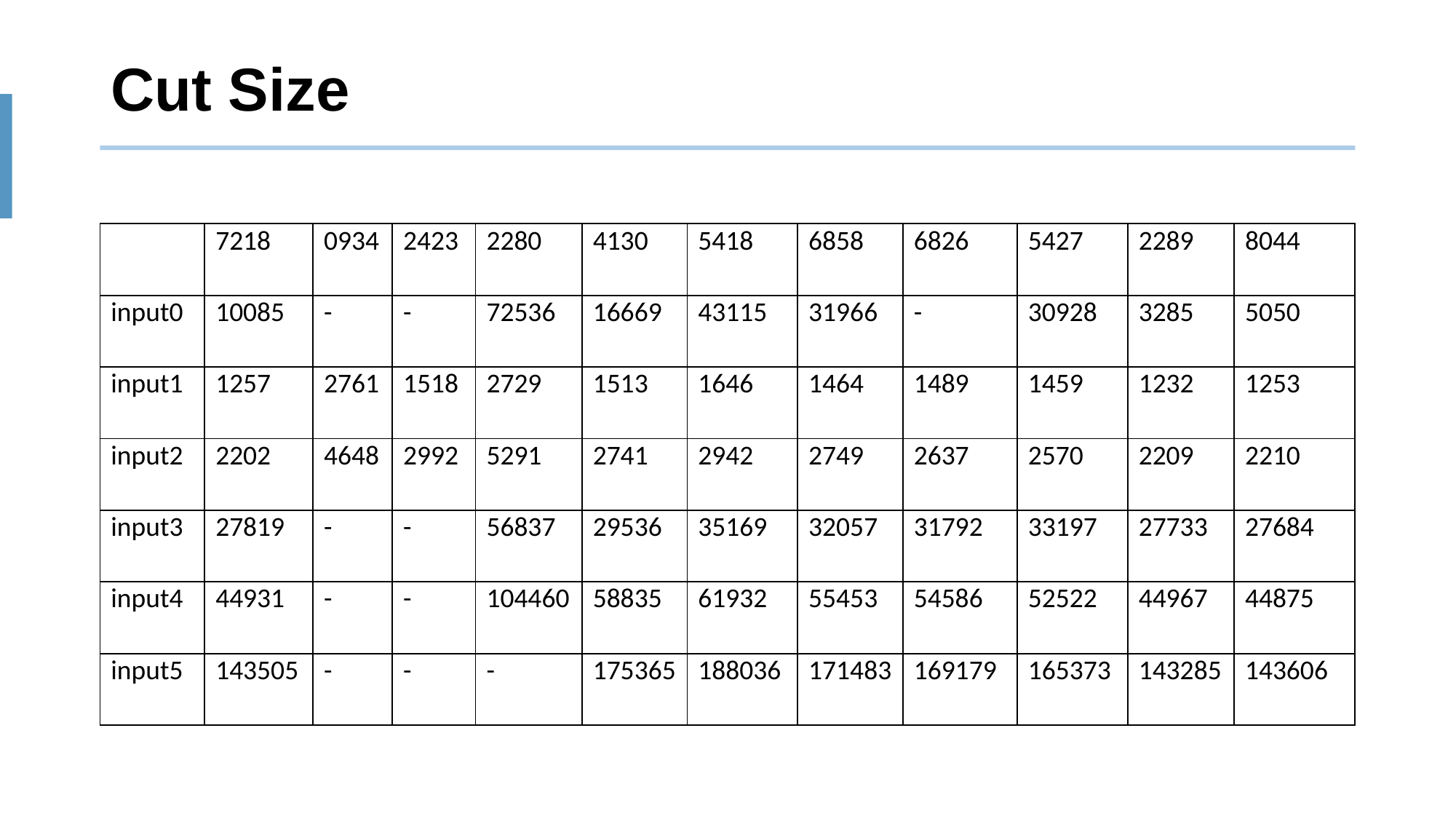

# Cut Size
|  | 7218 | 0934 | 2423 | 2280 | 4130 | 5418 | 6858 | 6826 | 5427 | 2289 | 8044 |
| --- | --- | --- | --- | --- | --- | --- | --- | --- | --- | --- | --- |
| input0 | 10085 | - | - | 72536 | 16669 | 43115 | 31966 | - | 30928 | 3285 | 5050 |
| input1 | 1257 | 2761 | 1518 | 2729 | 1513 | 1646 | 1464 | 1489 | 1459 | 1232 | 1253 |
| input2 | 2202 | 4648 | 2992 | 5291 | 2741 | 2942 | 2749 | 2637 | 2570 | 2209 | 2210 |
| input3 | 27819 | - | - | 56837 | 29536 | 35169 | 32057 | 31792 | 33197 | 27733 | 27684 |
| input4 | 44931 | - | - | 104460 | 58835 | 61932 | 55453 | 54586 | 52522 | 44967 | 44875 |
| input5 | 143505 | - | - | - | 175365 | 188036 | 171483 | 169179 | 165373 | 143285 | 143606 |